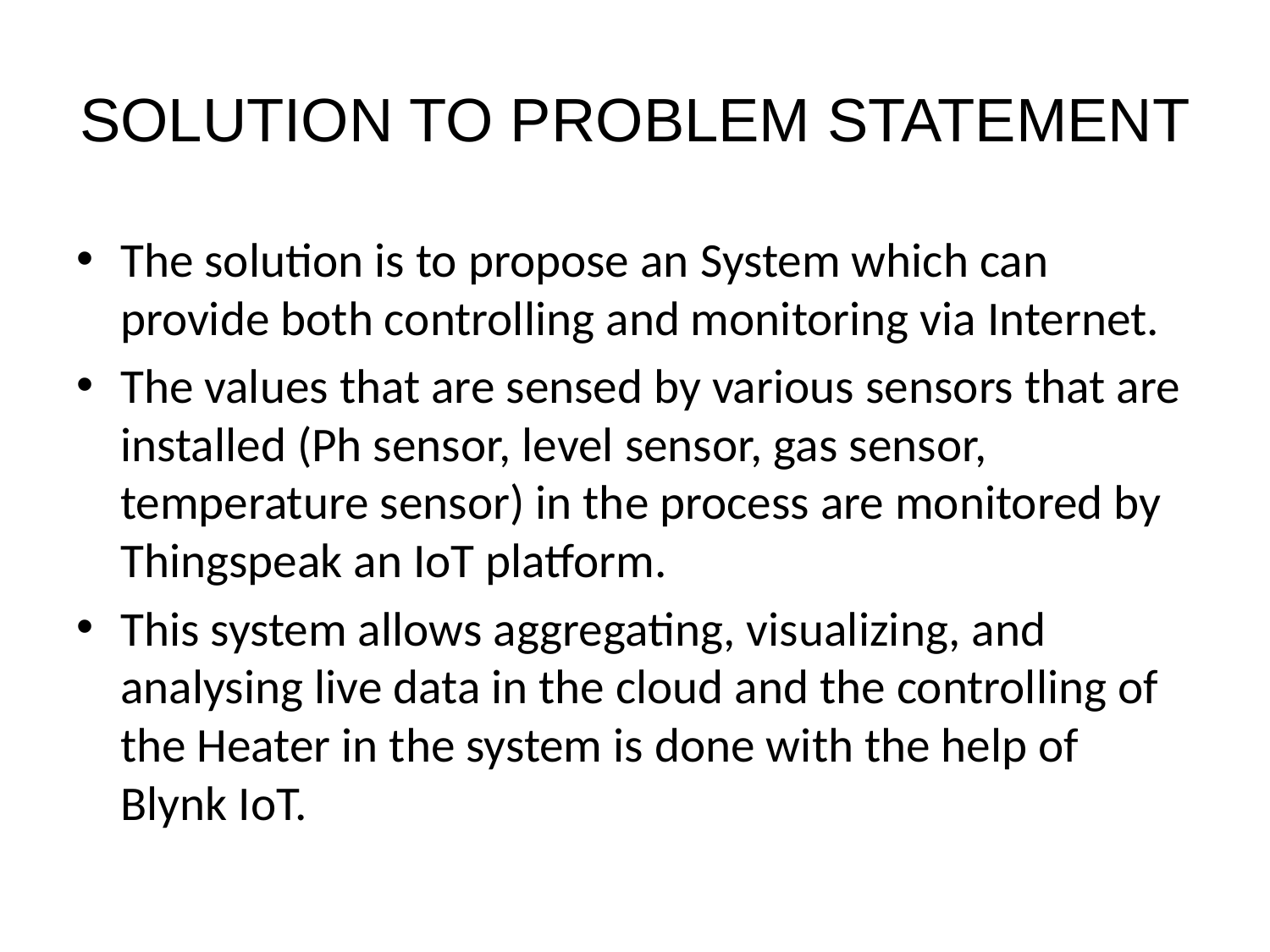

# SOLUTION TO PROBLEM STATEMENT
The solution is to propose an System which can provide both controlling and monitoring via Internet.
The values that are sensed by various sensors that are installed (Ph sensor, level sensor, gas sensor, temperature sensor) in the process are monitored by Thingspeak an IoT platform.
This system allows aggregating, visualizing, and analysing live data in the cloud and the controlling of the Heater in the system is done with the help of Blynk IoT.